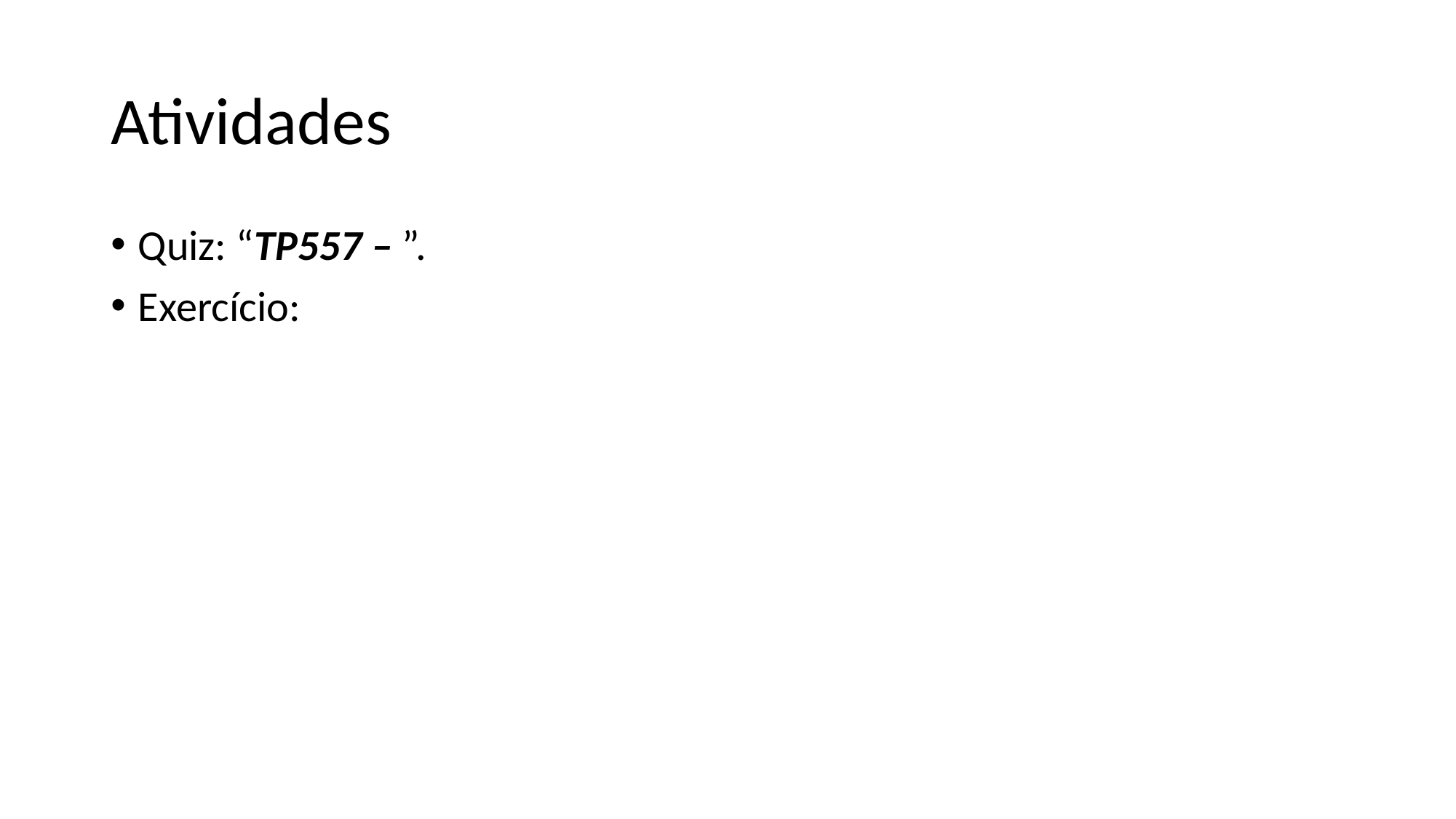

# Atividades
Quiz: “TP557 – ”.
Exercício: